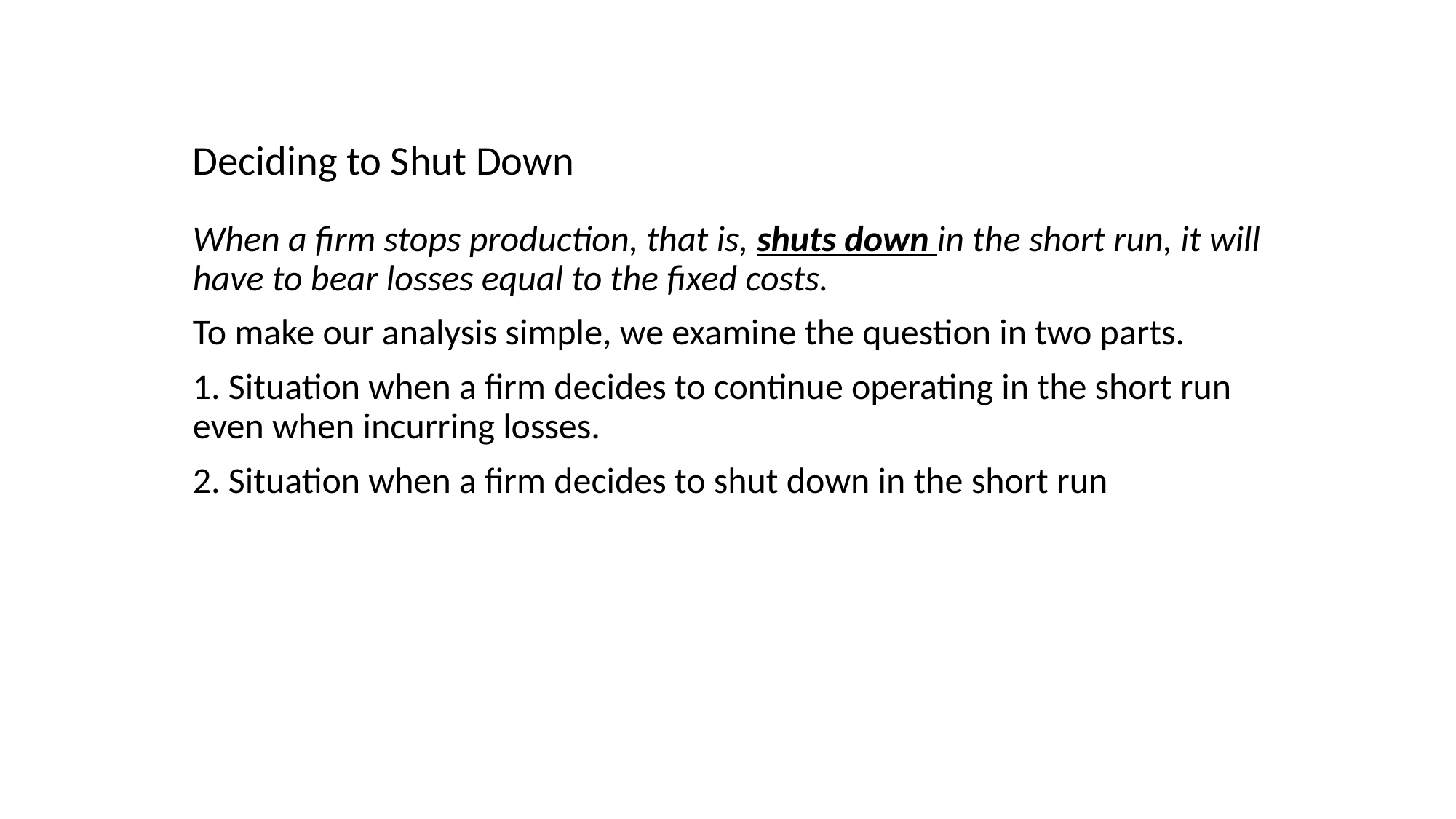

# Deciding to Shut Down
When a firm stops production, that is, shuts down in the short run, it will have to bear losses equal to the fixed costs.
To make our analysis simple, we examine the question in two parts.
1. Situation when a firm decides to continue operating in the short run even when incurring losses.
2. Situation when a firm decides to shut down in the short run